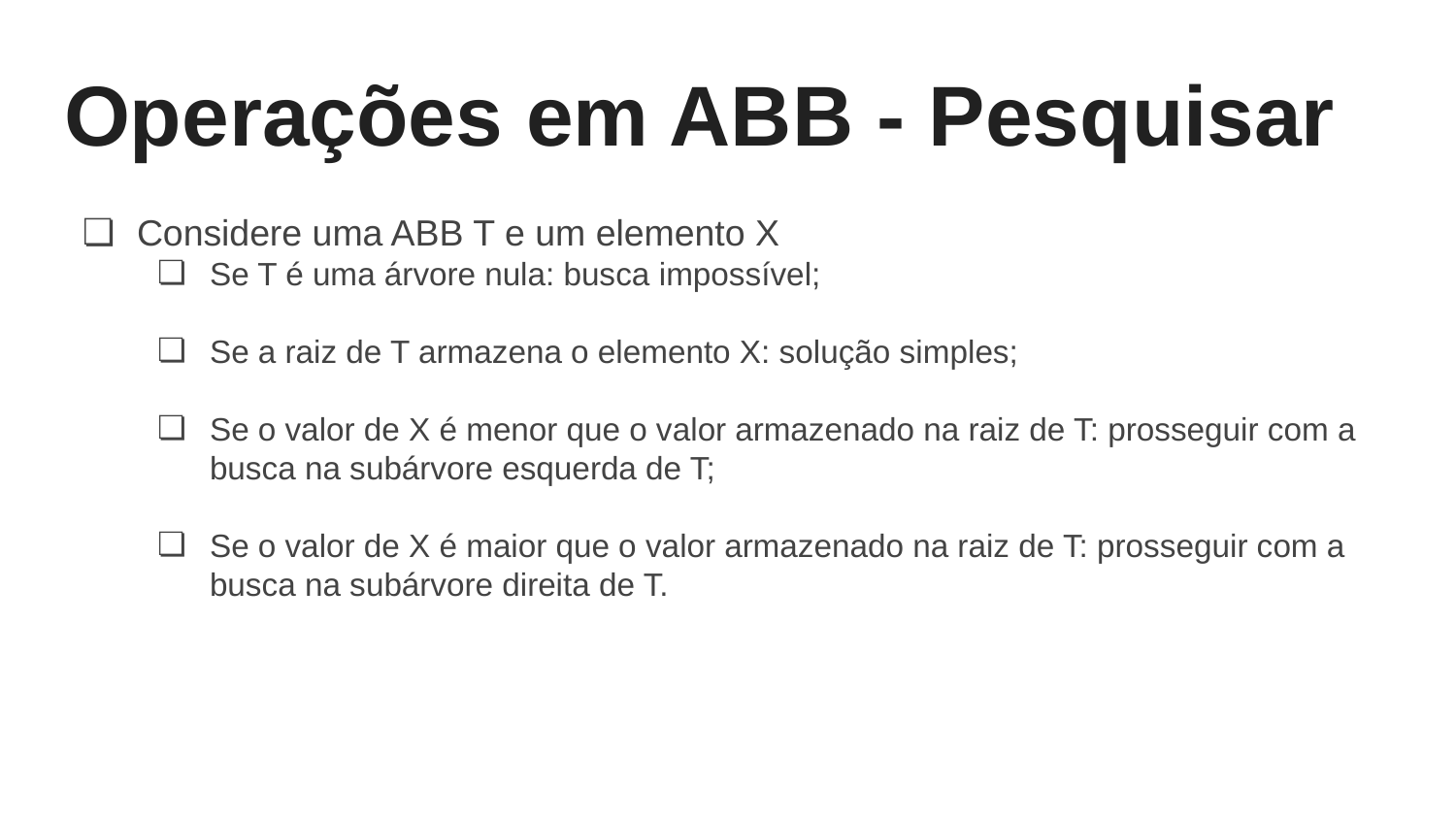

# Operações em ABB - Pesquisar
Considere uma ABB T e um elemento X
Se T é uma árvore nula: busca impossível;

Se a raiz de T armazena o elemento X: solução simples;

Se o valor de X é menor que o valor armazenado na raiz de T: prosseguir com a busca na subárvore esquerda de T;

Se o valor de X é maior que o valor armazenado na raiz de T: prosseguir com a busca na subárvore direita de T.